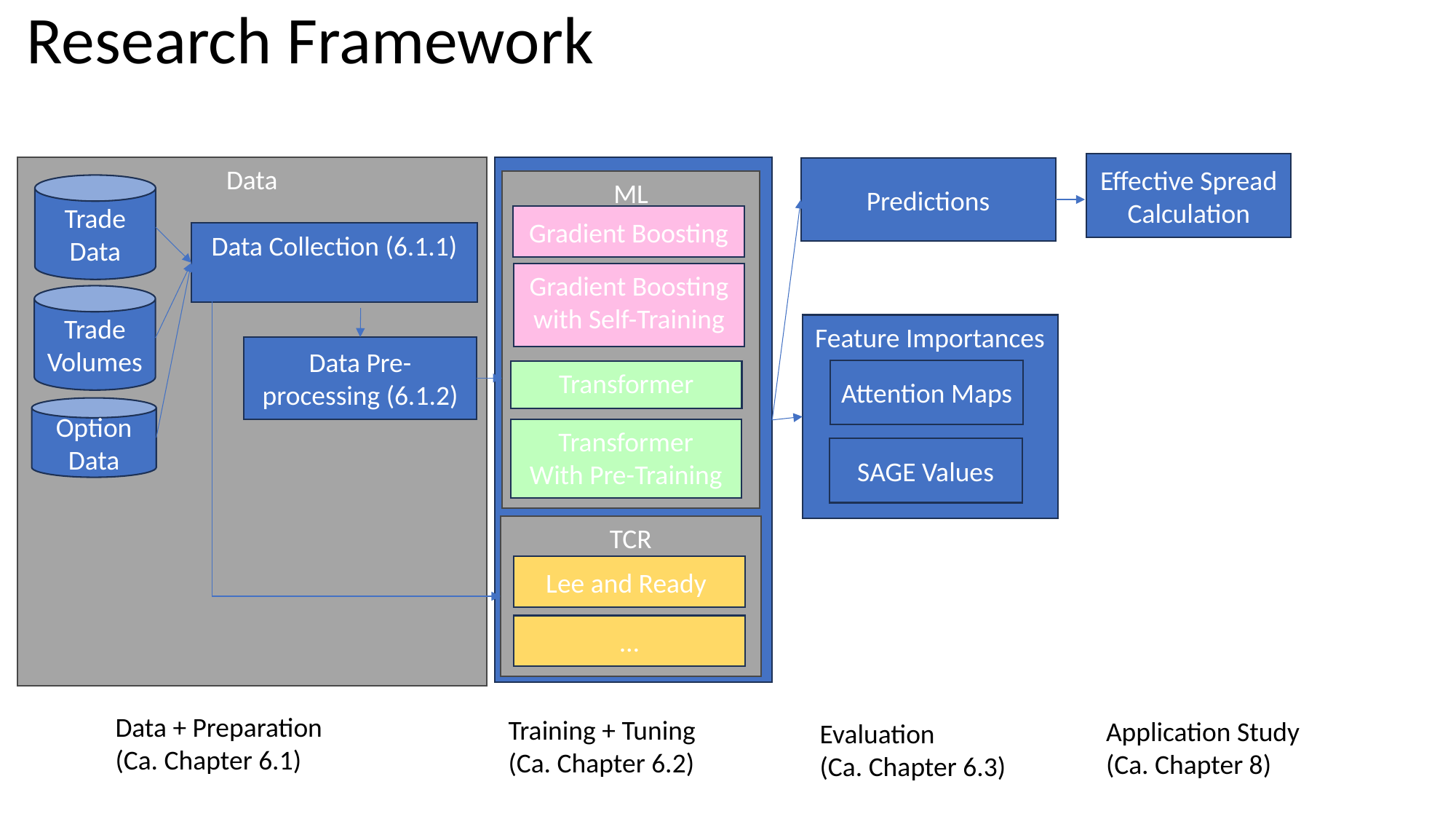

# Research Framework
Effective Spread Calculation
Data

Predictions
ML
Trade Data
Gradient Boosting
Data Collection (6.1.1)
Gradient Boosting with Self-Training
Trade Volumes
Feature Importances
Data Pre-processing (6.1.2)
Attention Maps
Transformer
Option Data
Transformer
With Pre-Training
SAGE Values
TCR
Lee and Ready
…
Data + Preparation
(Ca. Chapter 6.1)
Training + Tuning
(Ca. Chapter 6.2)
Application Study
(Ca. Chapter 8)
Evaluation
(Ca. Chapter 6.3)